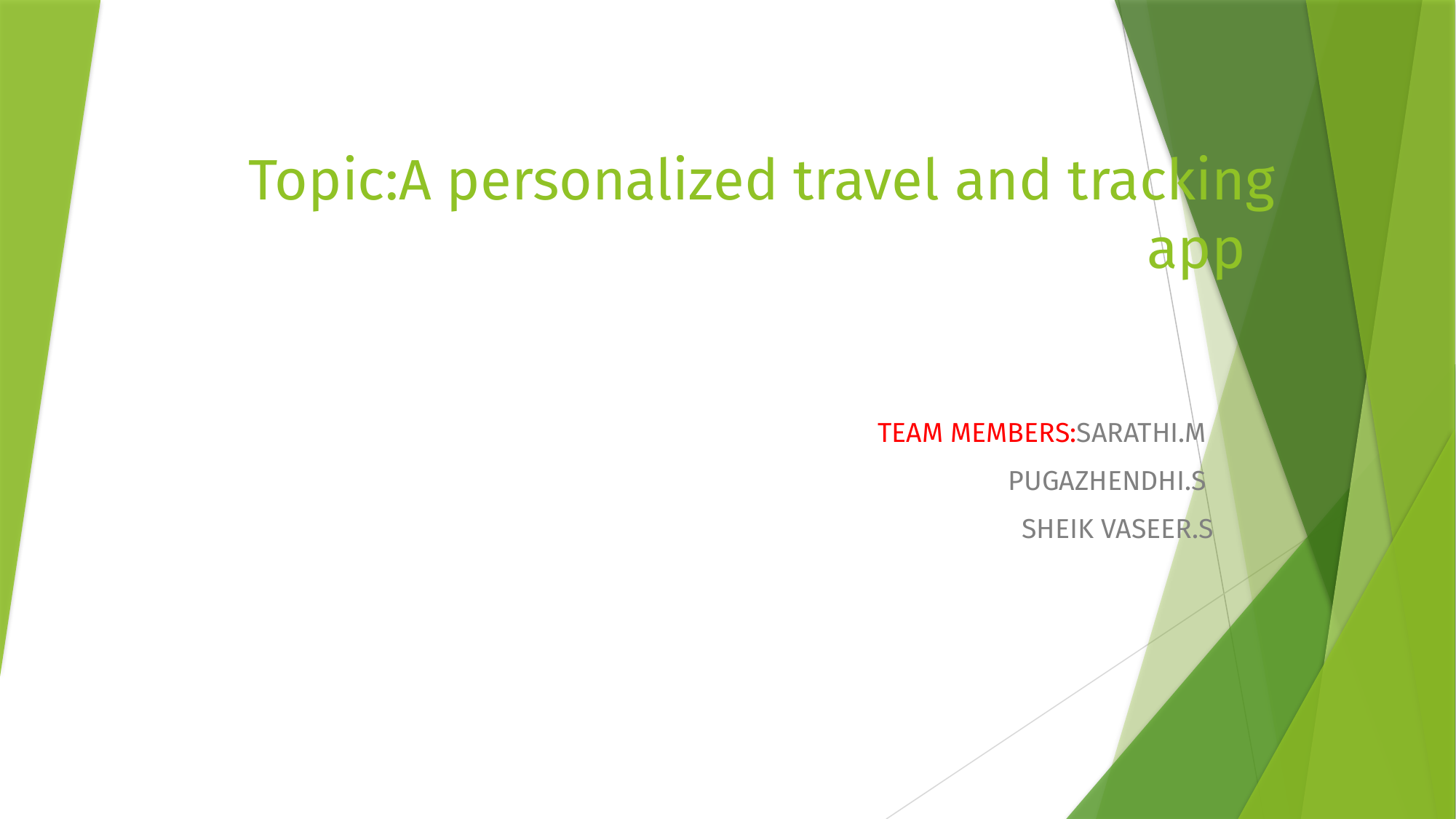

# Topic:A personalized travel and tracking app
TEAM MEMBERS:SARATHI.M
 PUGAZHENDHI.S
SHEIK VASEER.S